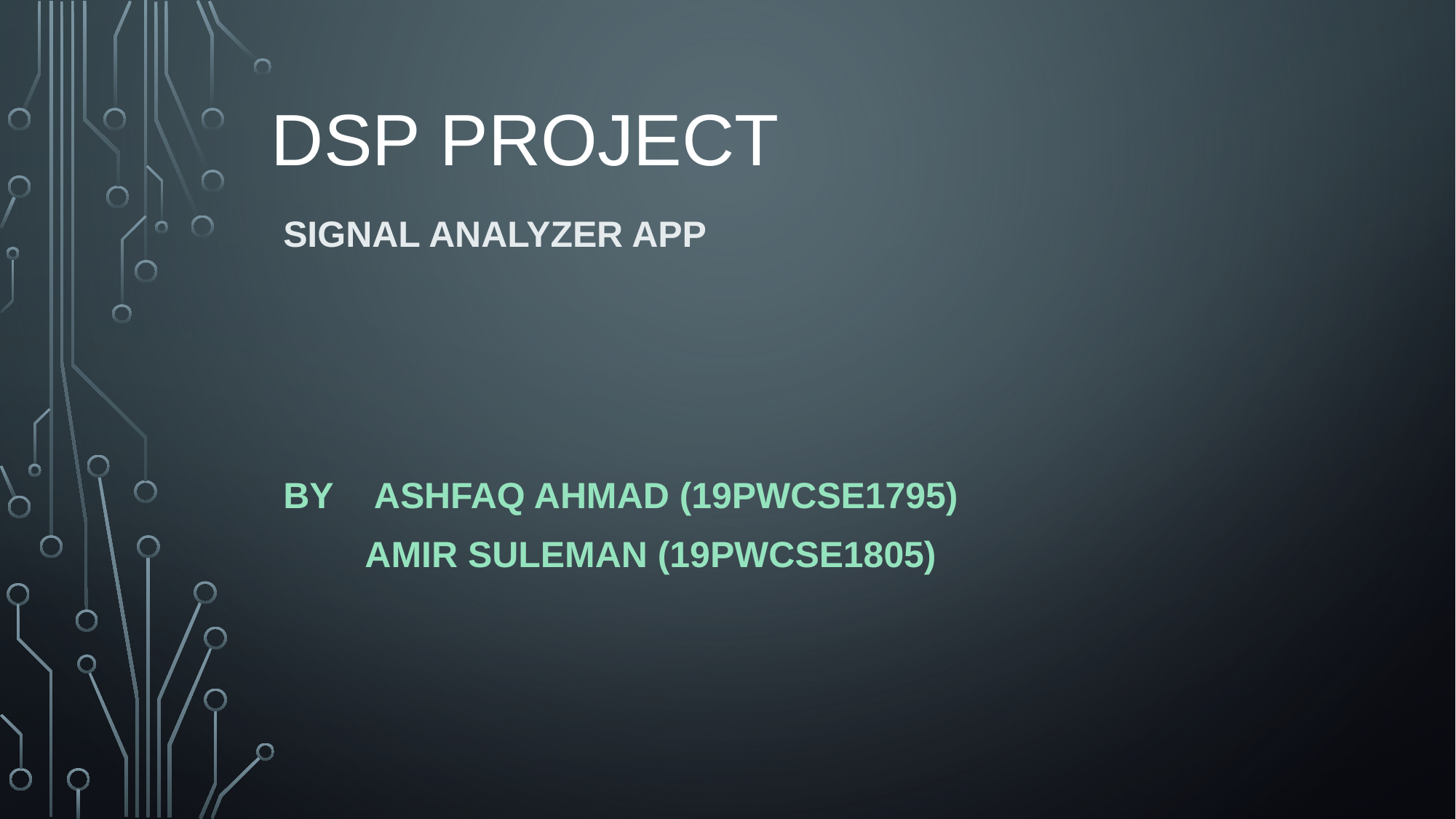

# DSP project
Signal Analyzer app

By    Ashfaq Ahmad (19pwcse1795)
        Amir suleman (19pwcse1805)